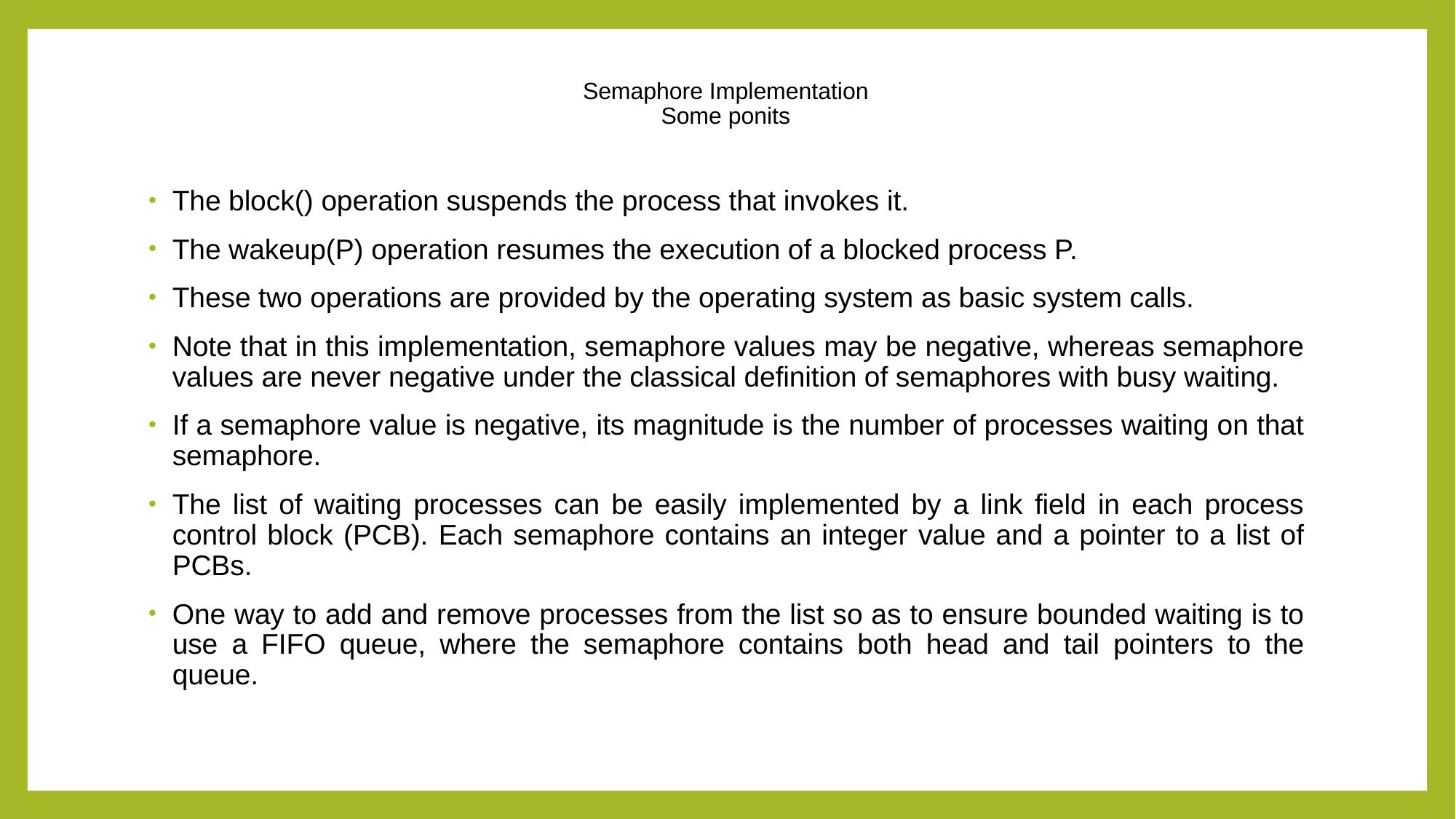

# Semaphore Implementation Some ponits
The block() operation suspends the process that invokes it.
The wakeup(P) operation resumes the execution of a blocked process P.
These two operations are provided by the operating system as basic system calls.
Note that in this implementation, semaphore values may be negative, whereas semaphore values are never negative under the classical definition of semaphores with busy waiting.
If a semaphore value is negative, its magnitude is the number of processes waiting on that semaphore.
The list of waiting processes can be easily implemented by a link field in each process control block (PCB). Each semaphore contains an integer value and a pointer to a list of PCBs.
One way to add and remove processes from the list so as to ensure bounded waiting is to use a FIFO queue, where the semaphore contains both head and tail pointers to the queue.